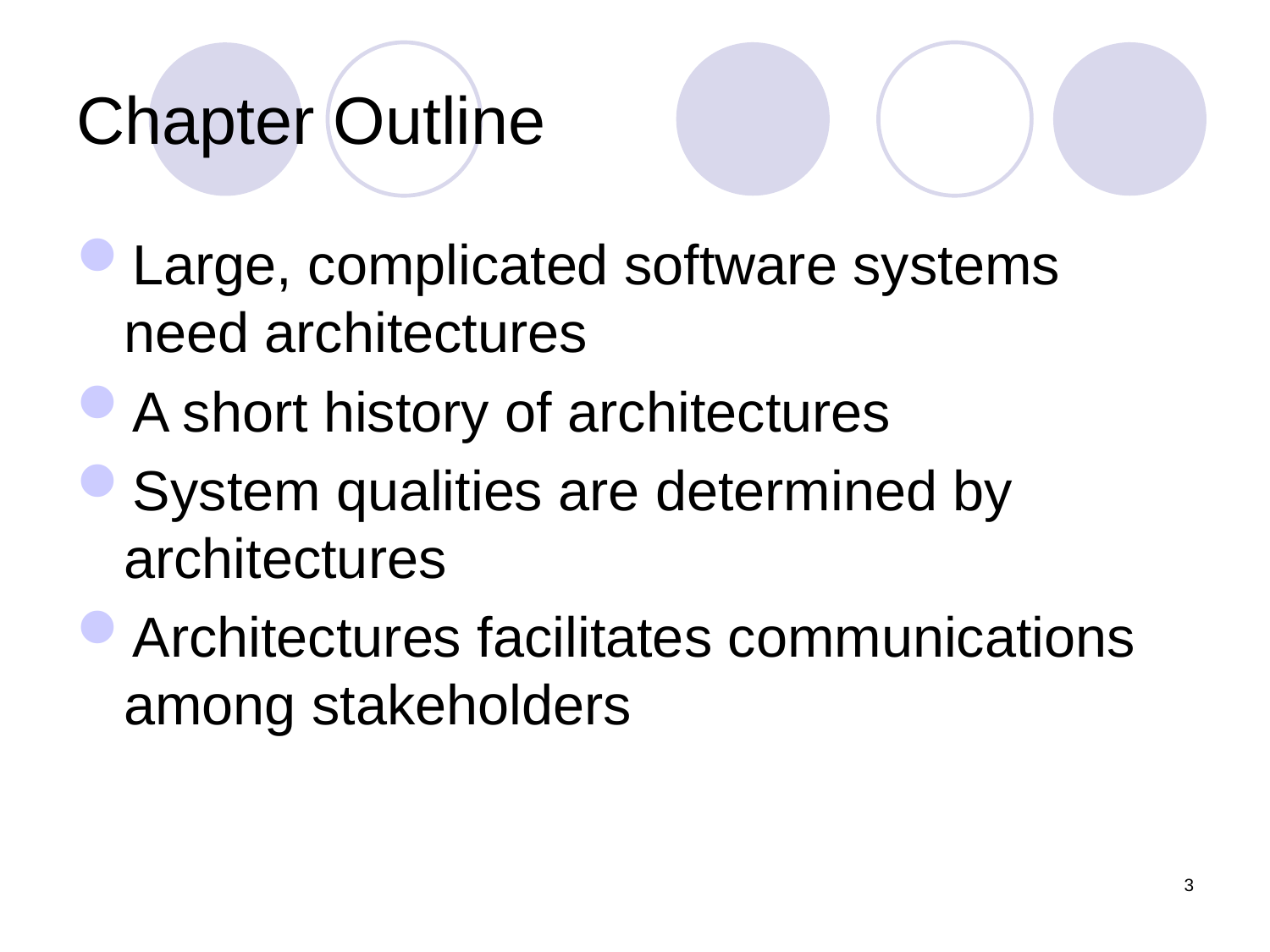

# Chapter Outline
Large, complicated software systems need architectures
A short history of architectures
System qualities are determined by architectures
Architectures facilitates communications among stakeholders
3